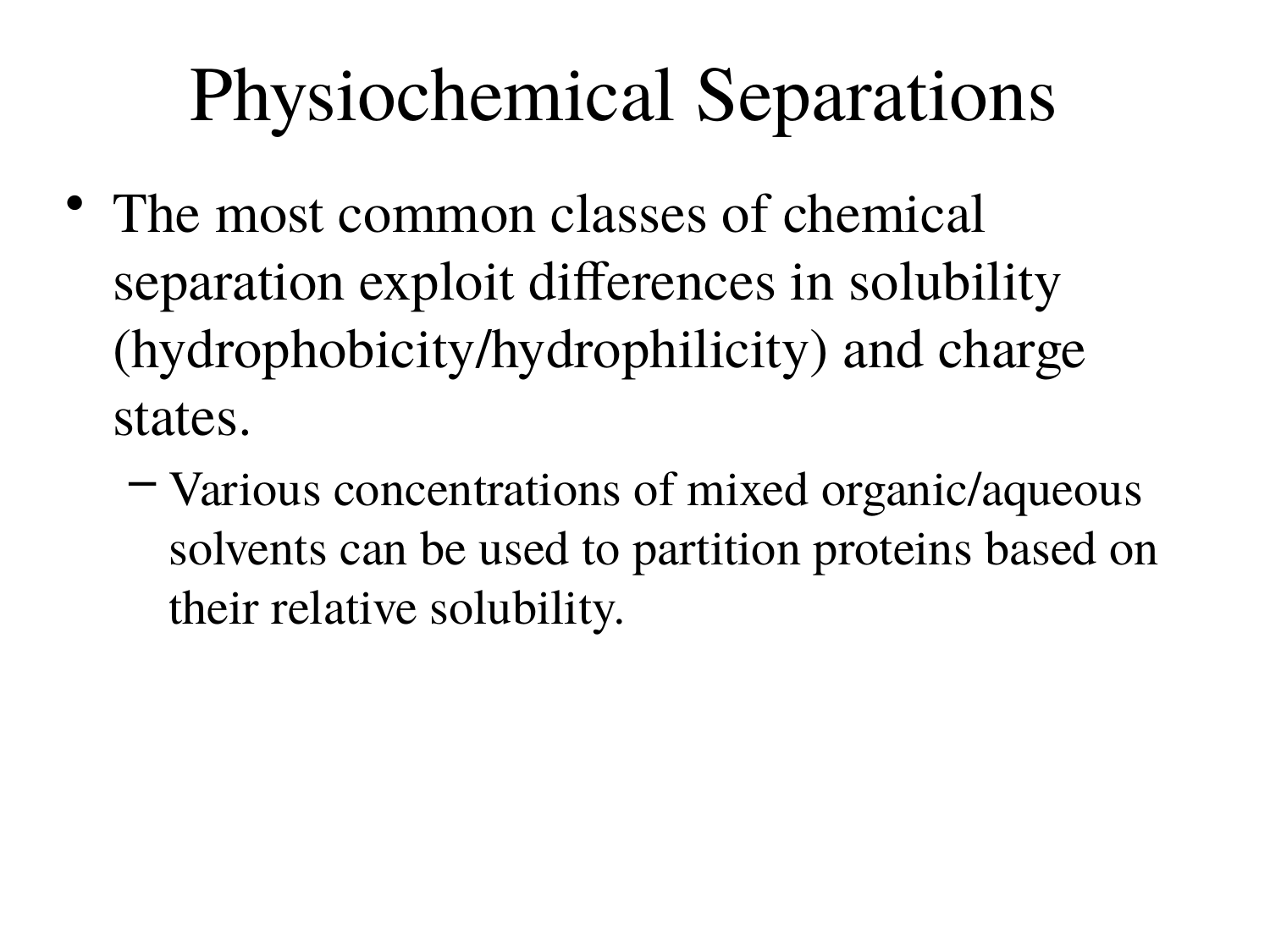

# Physiochemical Separations
The most common classes of chemical separation exploit differences in solubility (hydrophobicity/hydrophilicity) and charge states.
Various concentrations of mixed organic/aqueous solvents can be used to partition proteins based on their relative solubility.